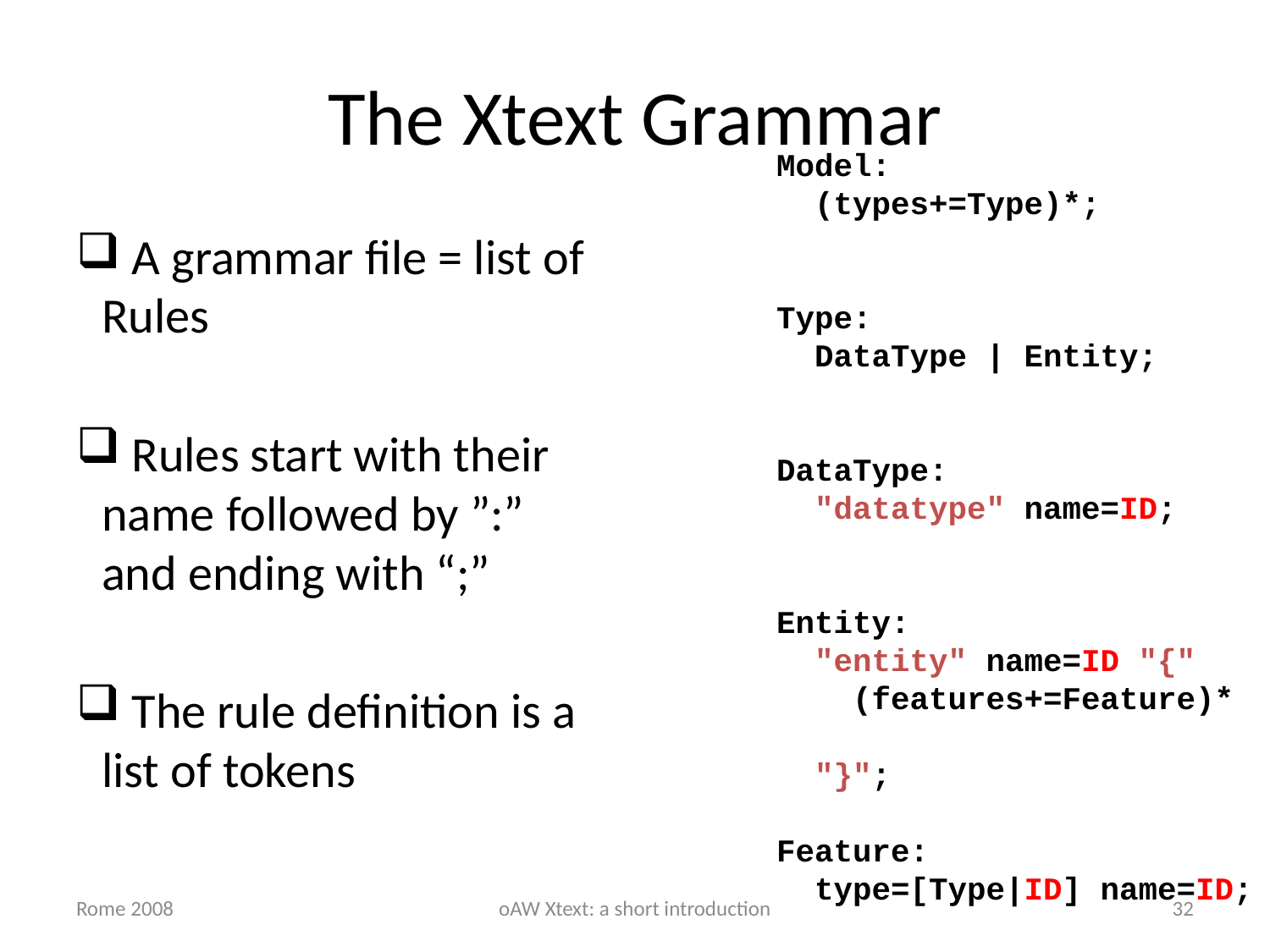

# The Xtext Grammar
Model:
  (types+=Type)*;

Type:
  DataType | Entity;

DataType:
  "datatype" name=ID;

Entity:
  "entity" name=ID "{"
    (features+=Feature)*
  "}";

Feature:
  type=[Type|ID] name=ID;
 A grammar file = list of Rules

 Rules start with their name followed by ”:”  and ending with “;”

 The rule definition is a list of tokens

Rome 2008
oAW Xtext: a short introduction
32